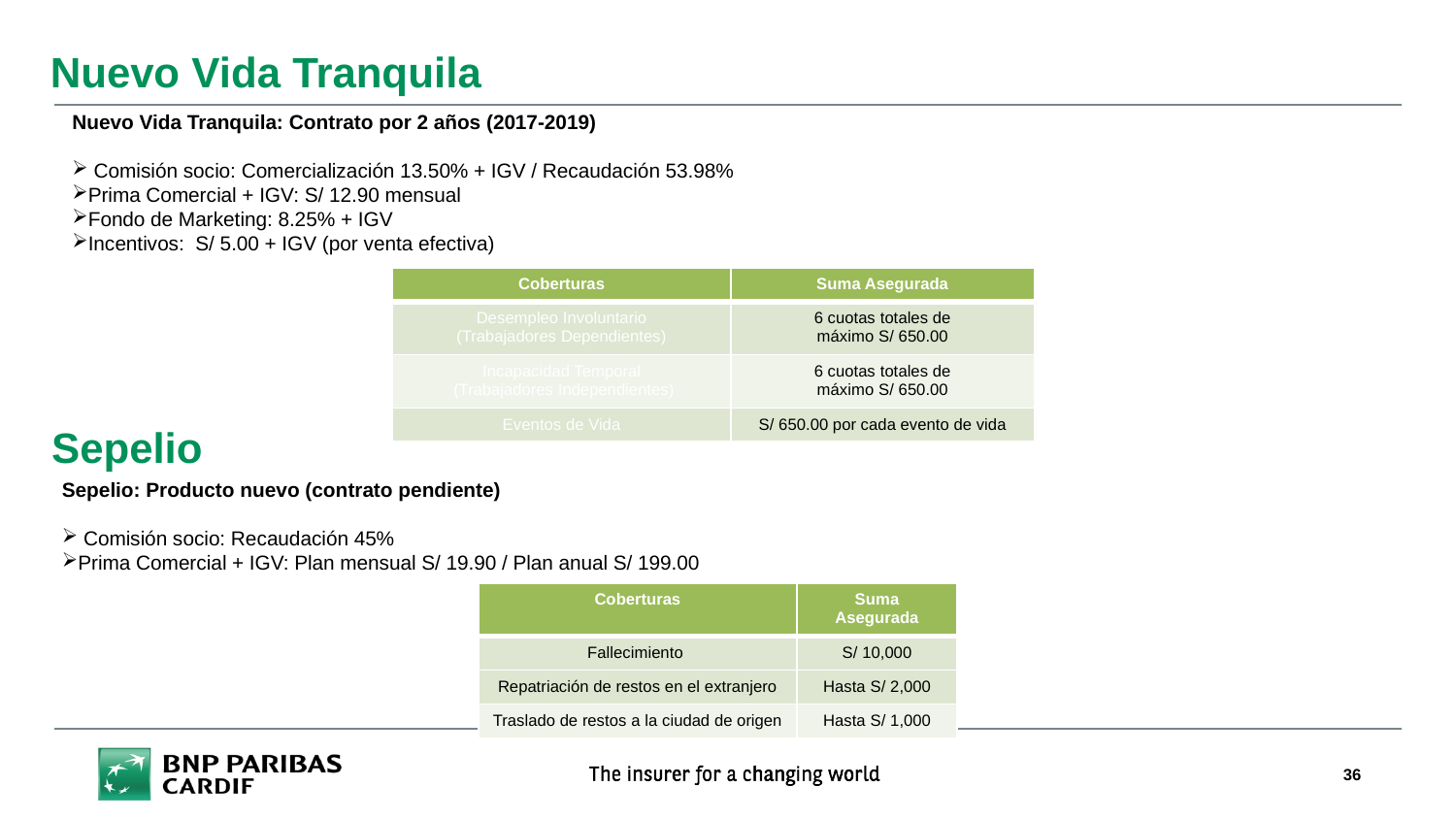

Nuevo Vida Tranquila
Nuevo Vida Tranquila: Contrato por 2 años (2017-2019)

 Comisión socio: Comercialización 13.50% + IGV / Recaudación 53.98%
Prima Comercial + IGV: S/ 12.90 mensual
Fondo de Marketing: 8.25% + IGV
Incentivos:  S/ 5.00 + IGV (por venta efectiva)
| Coberturas | Suma Asegurada |
| --- | --- |
| Desempleo Involuntario (Trabajadores Dependientes) | 6 cuotas totales de máximo S/ 650.00 |
| Incapacidad Temporal (Trabajadores Independientes) | 6 cuotas totales de máximo S/ 650.00 |
| Eventos de Vida | S/ 650.00 por cada evento de vida |
Sepelio
Sepelio: Producto nuevo (contrato pendiente)

 Comisión socio: Recaudación 45%
Prima Comercial + IGV: Plan mensual S/ 19.90 / Plan anual S/ 199.00
| Coberturas | Suma Asegurada |
| --- | --- |
| Fallecimiento | S/ 10,000 |
| Repatriación de restos en el extranjero | Hasta S/ 2,000 |
| Traslado de restos a la ciudad de origen | Hasta S/ 1,000 |
36